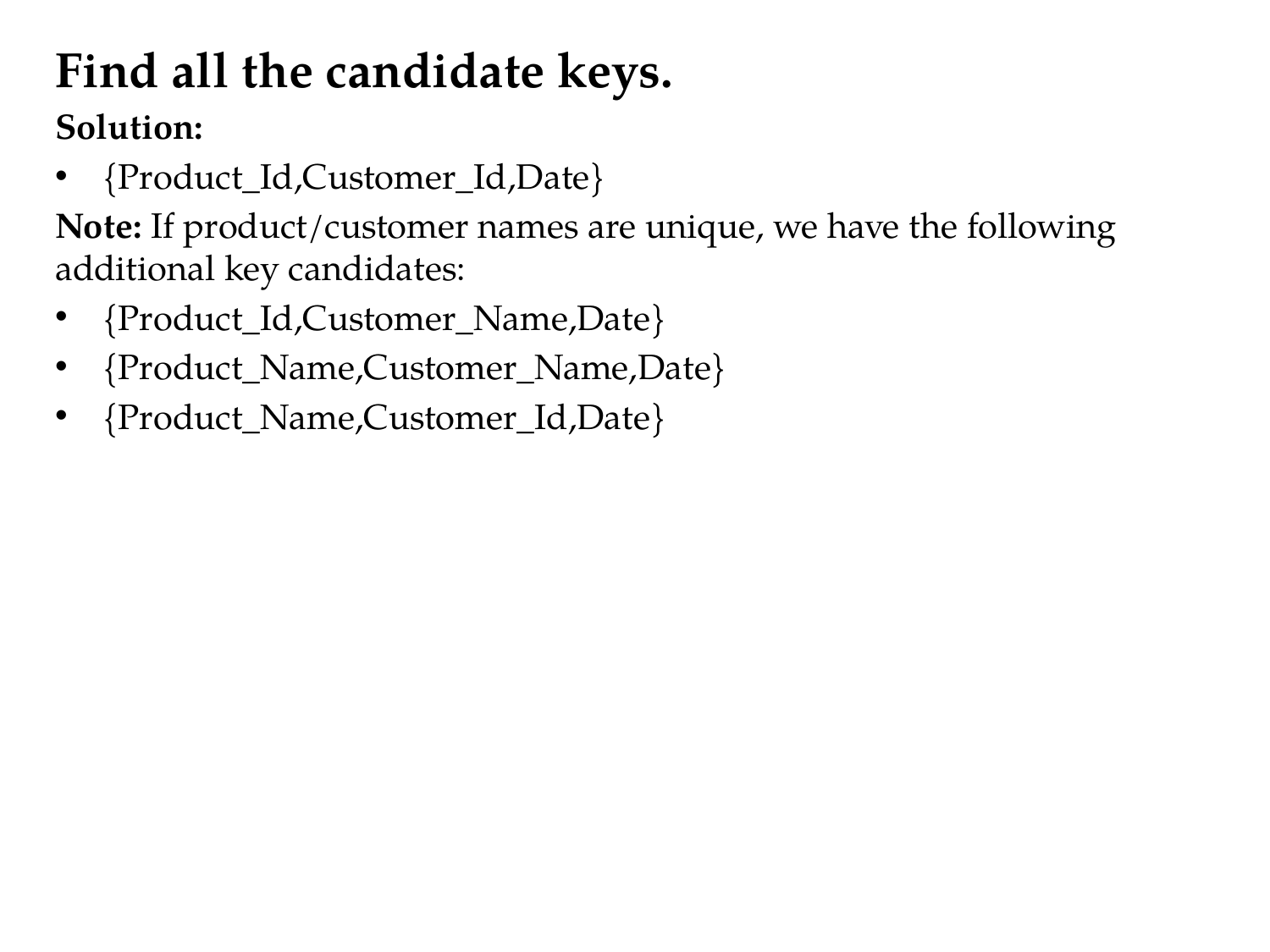

Find all the candidate keys.
Solution:
{Product_Id,Customer_Id,Date}
Note: If product/customer names are unique, we have the following additional key candidates:
{Product_Id,Customer_Name,Date}
{Product_Name,Customer_Name,Date}
{Product_Name,Customer_Id,Date}